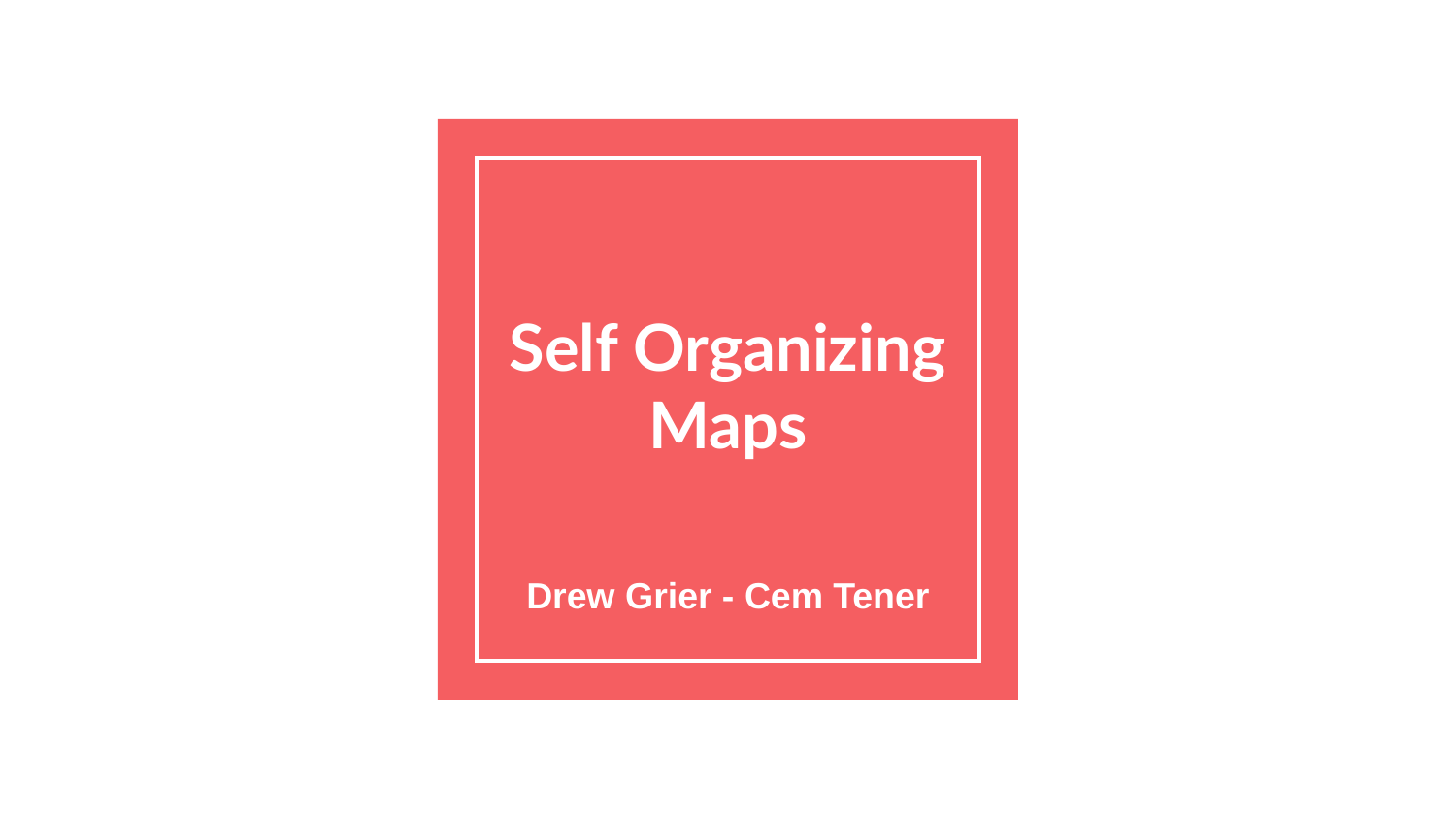

# Self Organizing Maps
Drew Grier - Cem Tener